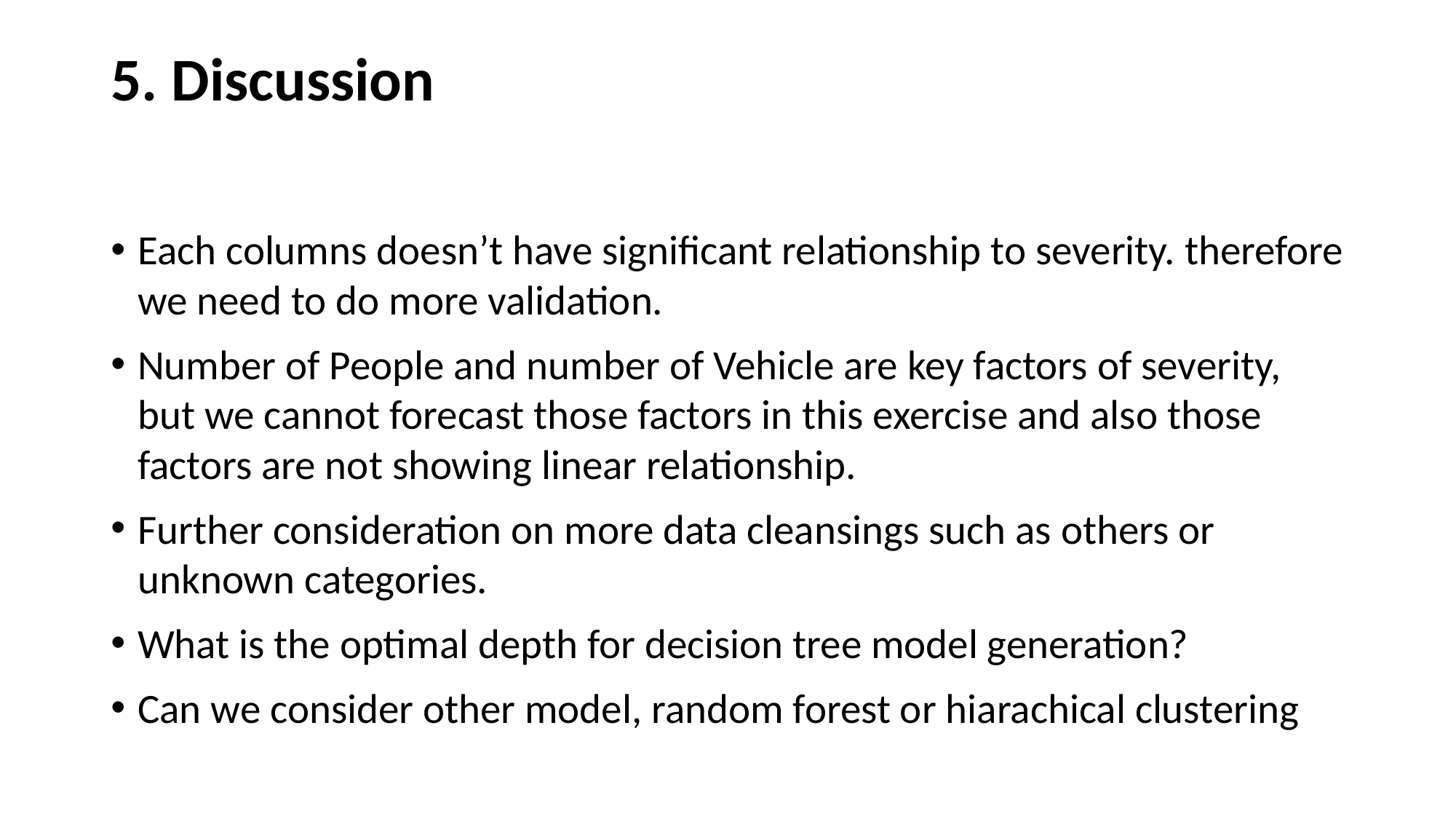

# 5. Discussion
Each columns doesn’t have significant relationship to severity. therefore we need to do more validation.
Number of People and number of Vehicle are key factors of severity, but we cannot forecast those factors in this exercise and also those factors are not showing linear relationship.
Further consideration on more data cleansings such as others or unknown categories.
What is the optimal depth for decision tree model generation?
Can we consider other model, random forest or hiarachical clustering